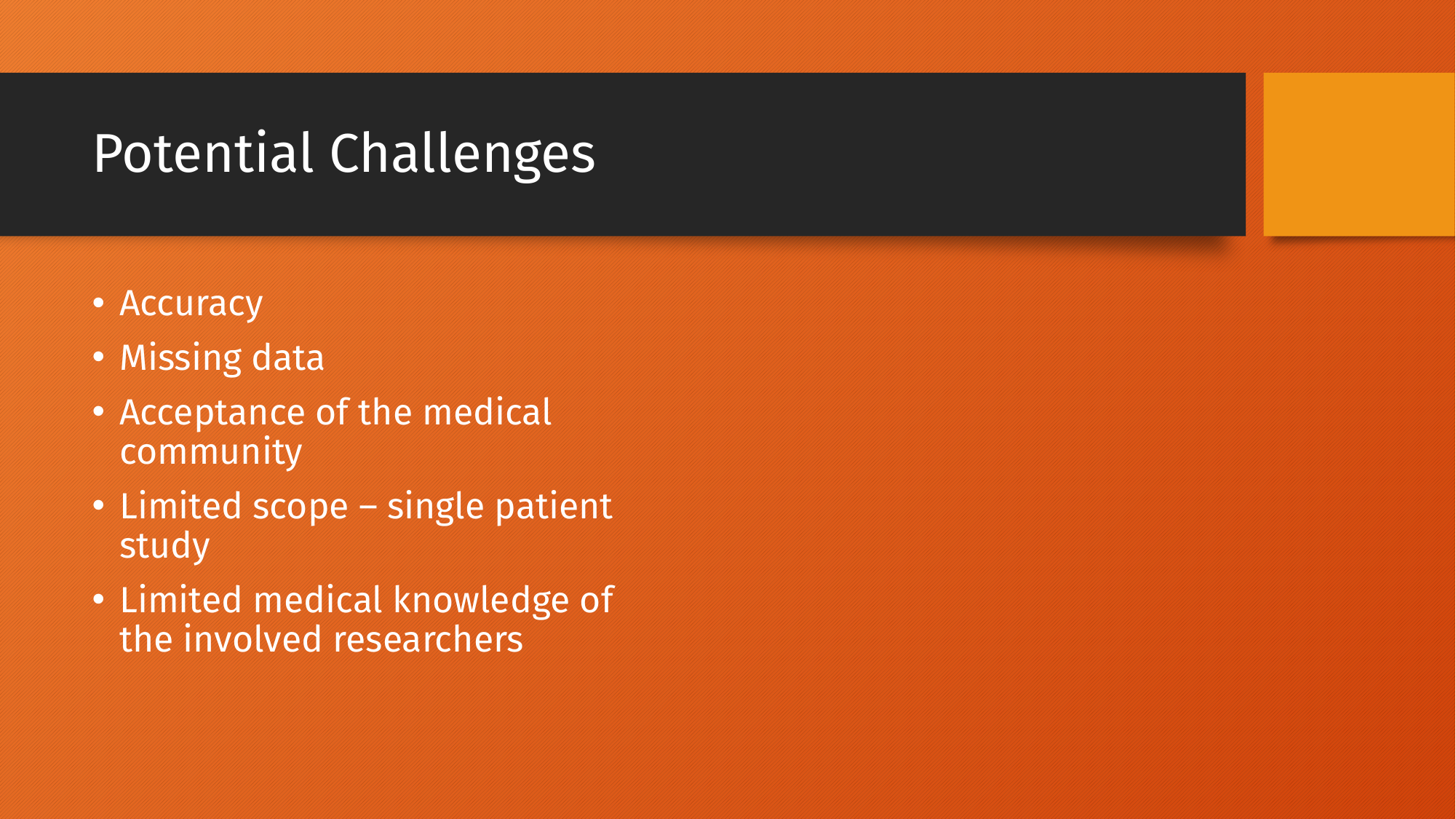

# Potential Challenges
Accuracy
Missing data
Acceptance of the medical community
Limited scope – single patient study
Limited medical knowledge of the involved researchers